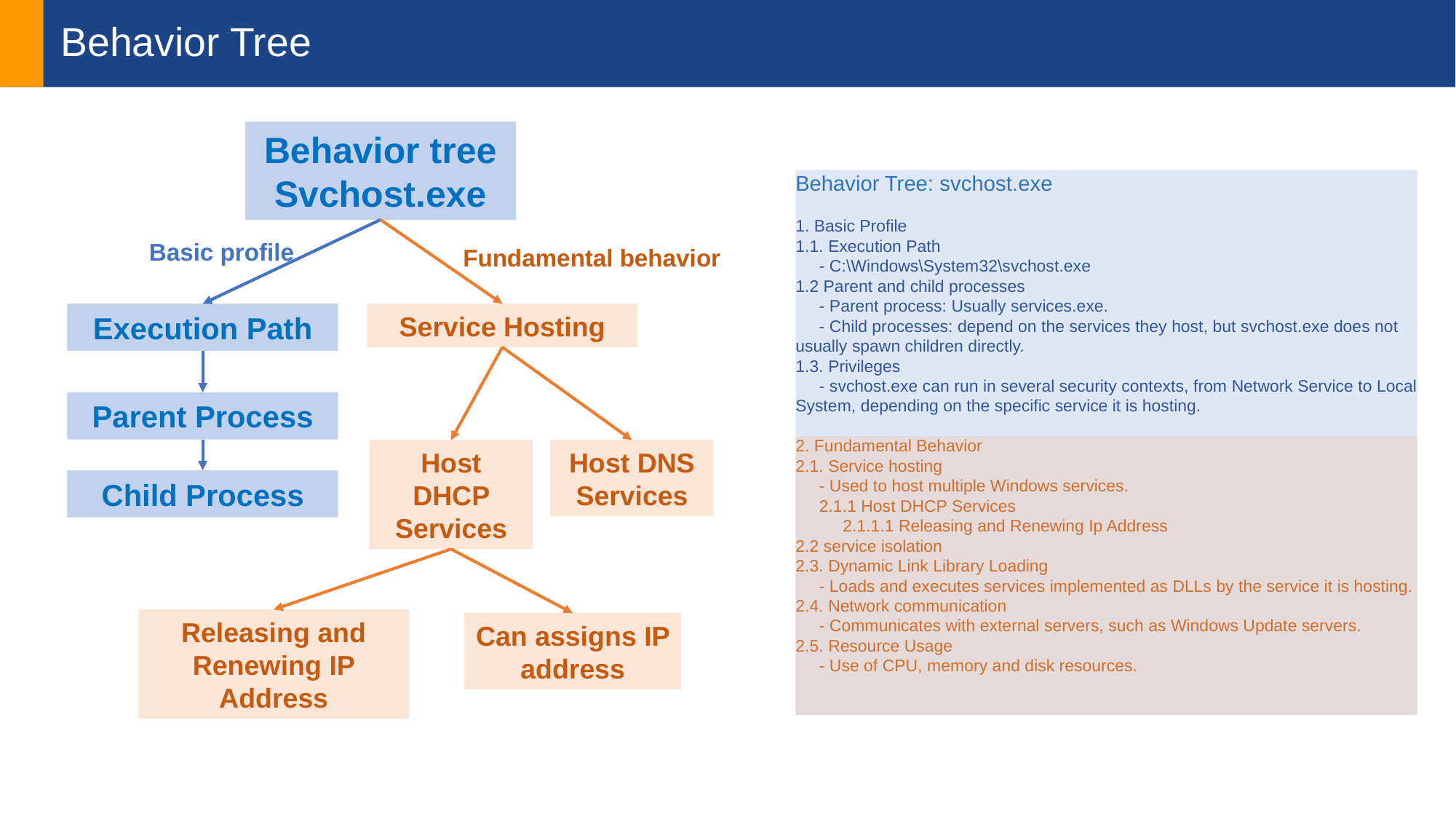

# Behavior Tree
Behavior tree
Svchost.exe
Behavior Tree: svchost.exe

1. Basic Profile
1.1. Execution Path
     - C:\Windows\System32\svchost.exe
1.2 Parent and child processes
     - Parent process: Usually services.exe.
     - Child processes: depend on the services they host, but svchost.exe does not usually spawn children directly.
1.3. Privileges
     - svchost.exe can run in several security contexts, from Network Service to Local System, depending on the specific service it is hosting.

2. Fundamental Behavior
2.1. Service hosting
     - Used to host multiple Windows services.
     2.1.1 Host DHCP Services
          2.1.1.1 Releasing and Renewing Ip Address
2.2 service isolation
2.3. Dynamic Link Library Loading
     - Loads and executes services implemented as DLLs by the service it is hosting.
2.4. Network communication
     - Communicates with external servers, such as Windows Update servers.
2.5. Resource Usage
     - Use of CPU, memory and disk resources.

Basic profile
Fundamental behavior
Execution Path
Service Hosting
Parent Process

Host DHCP Services
Host DNS Services
Child Process
Releasing and Renewing IP Address
Can assigns IP address